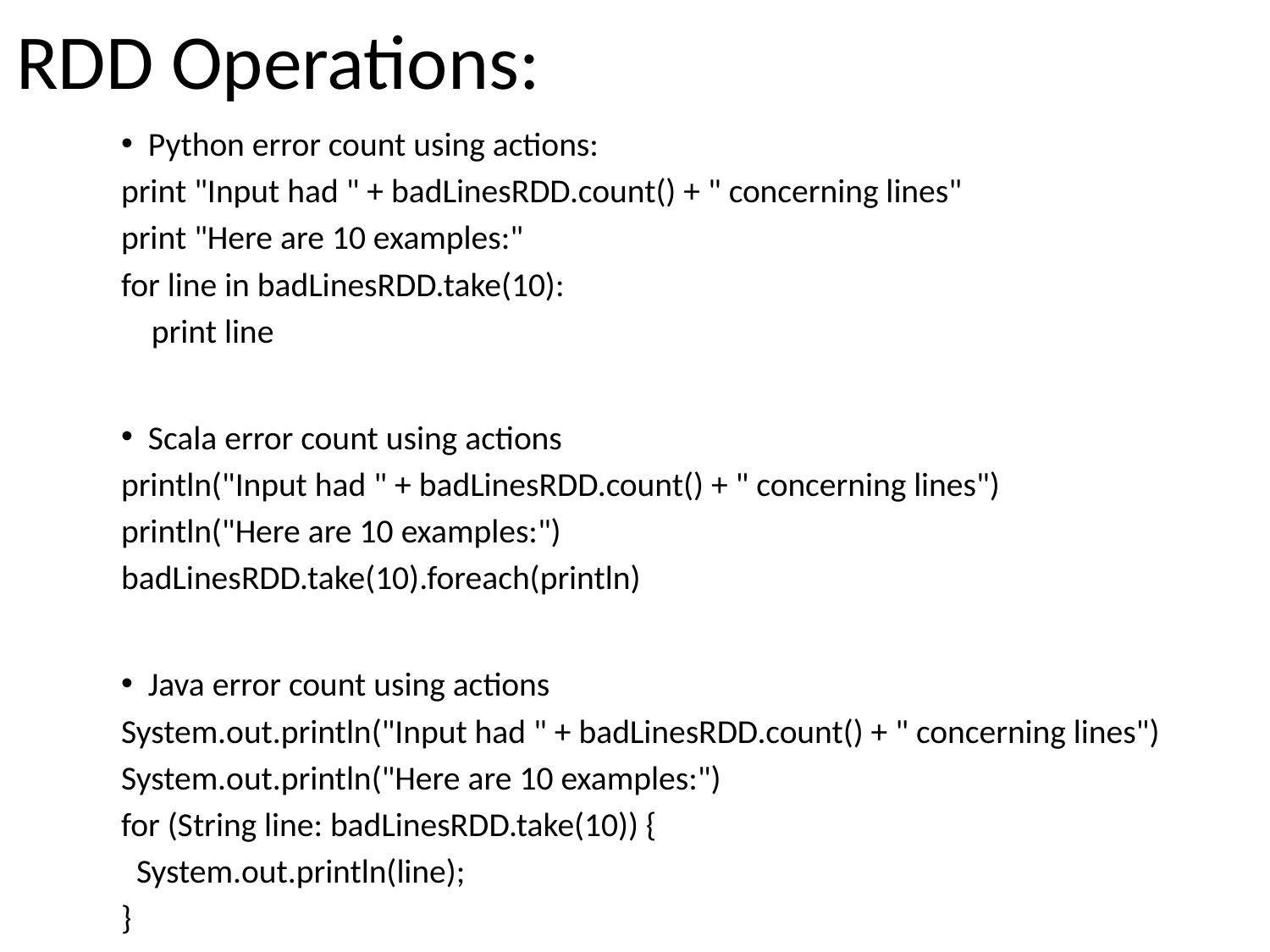

# RDD Operations:
Python error count using actions:
print "Input had " + badLinesRDD.count() + " concerning lines"
print "Here are 10 examples:"
for line in badLinesRDD.take(10):
    print line

Scala error count using actions
println("Input had " + badLinesRDD.count() + " concerning lines")
println("Here are 10 examples:")
badLinesRDD.take(10).foreach(println)

Java error count using actions
System.out.println("Input had " + badLinesRDD.count() + " concerning lines")
System.out.println("Here are 10 examples:")
for (String line: badLinesRDD.take(10)) {
  System.out.println(line);
}